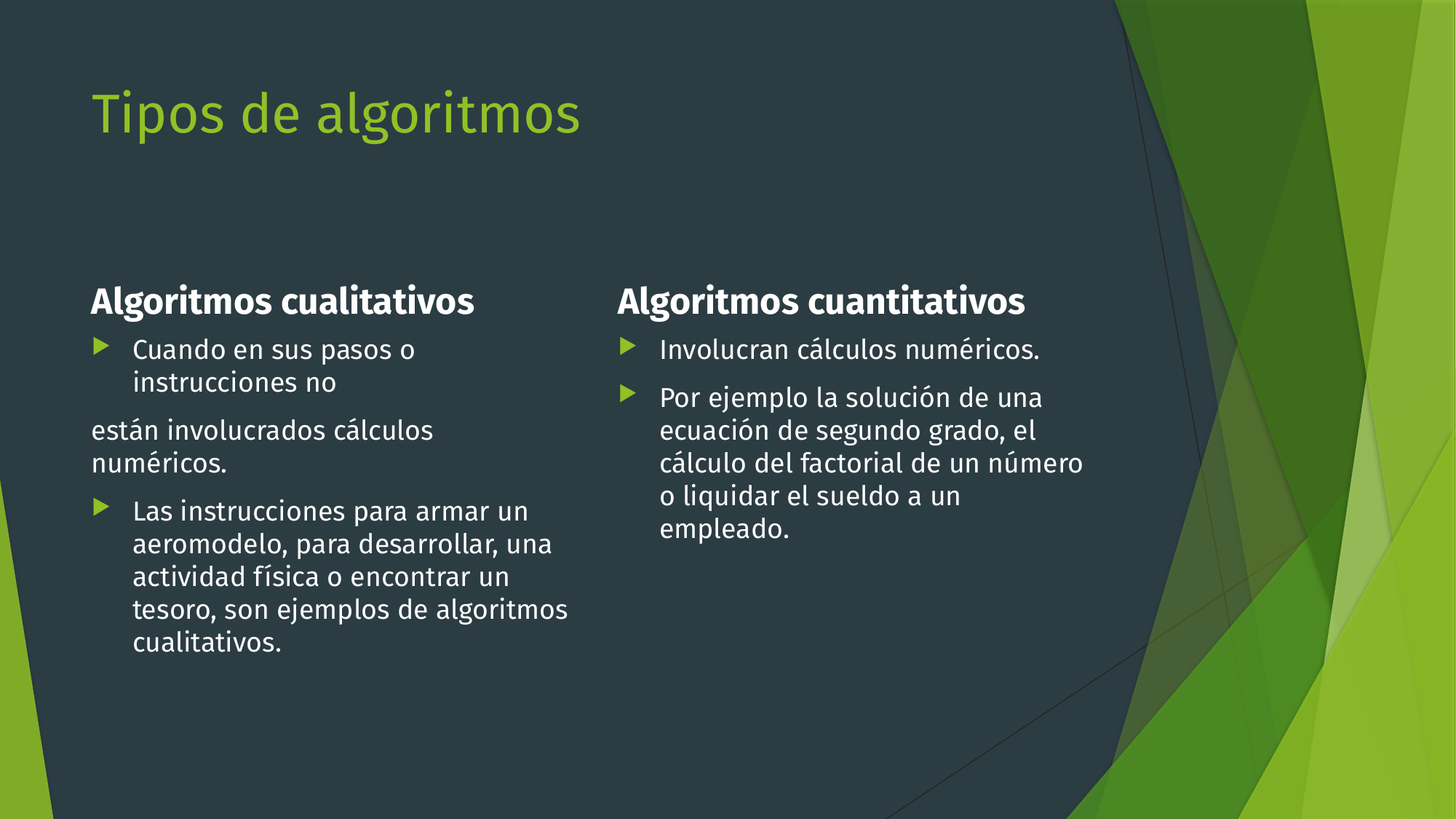

# Tipos de algoritmos
Algoritmos cualitativos
Algoritmos cuantitativos
Cuando en sus pasos o instrucciones no
están involucrados cálculos numéricos.
Las instrucciones para armar un aeromodelo, para desarrollar, una actividad física o encontrar un tesoro, son ejemplos de algoritmos cualitativos.
Involucran cálculos numéricos.
Por ejemplo la solución de una ecuación de segundo grado, el cálculo del factorial de un número o liquidar el sueldo a un empleado.